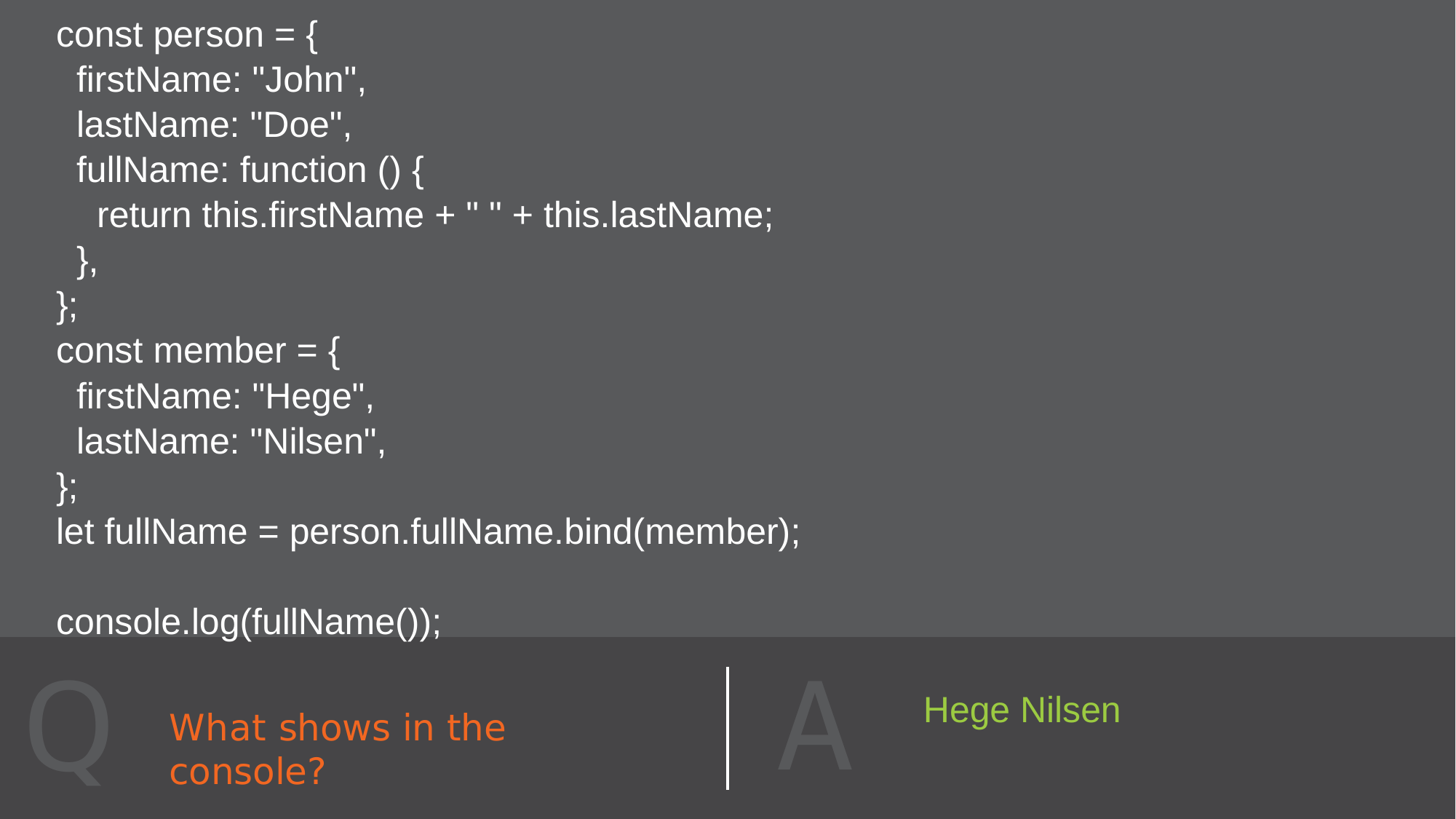

const person = {
  firstName: "John",
  lastName: "Doe",
  fullName: function () {
    return this.firstName + " " + this.lastName;
  },
};
const member = {
  firstName: "Hege",
  lastName: "Nilsen",
};
let fullName = person.fullName.bind(member);

console.log(fullName());
#
A
Q

Hege Nilsen
What shows in the console?
9